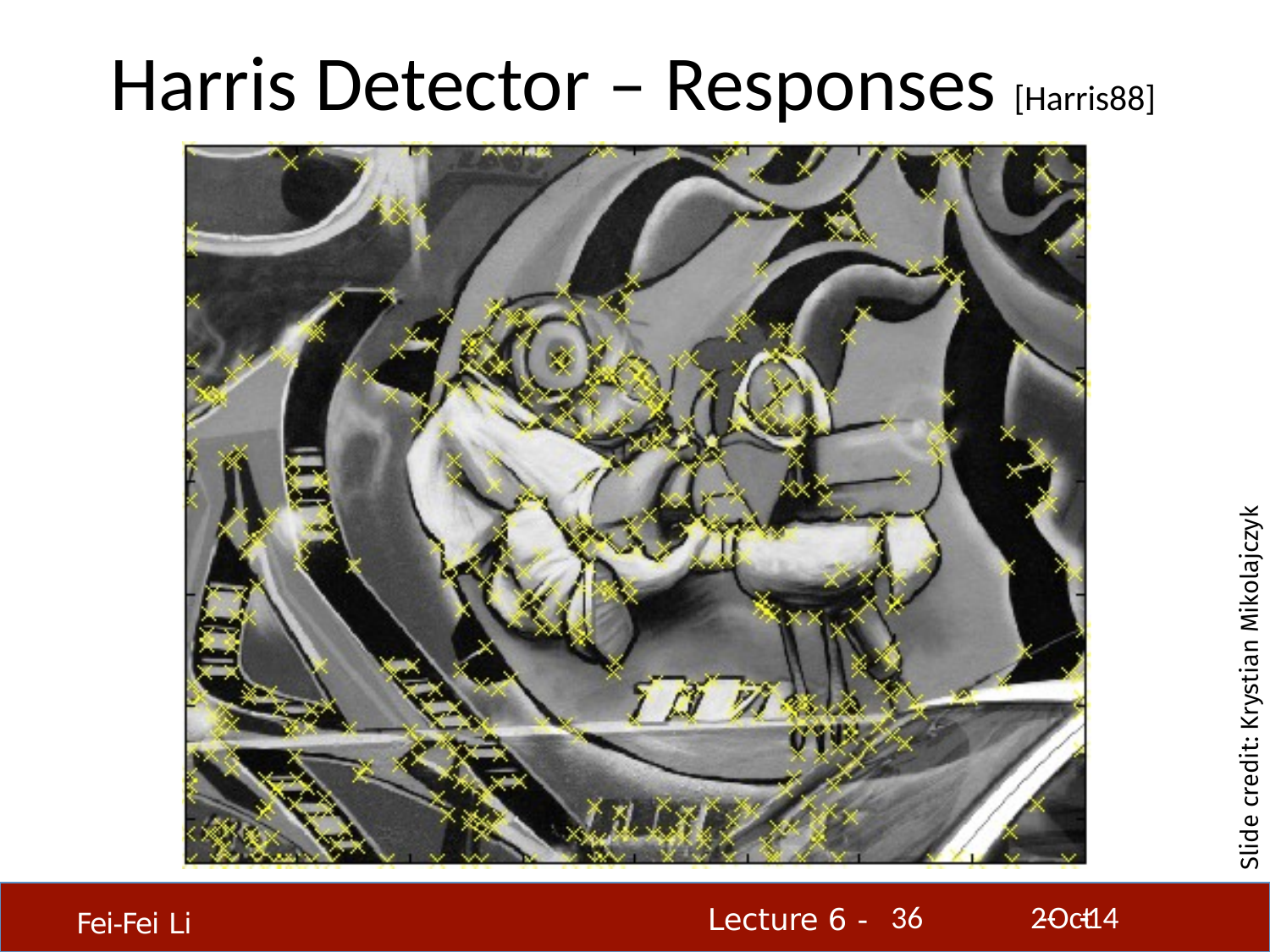

# Harris Detector – Responses [Harris88]

Slide credit: Krystian Mikolajczyk
36
2-­‐Oct-­‐14
Lecture 6 -
Fei-Fei Li